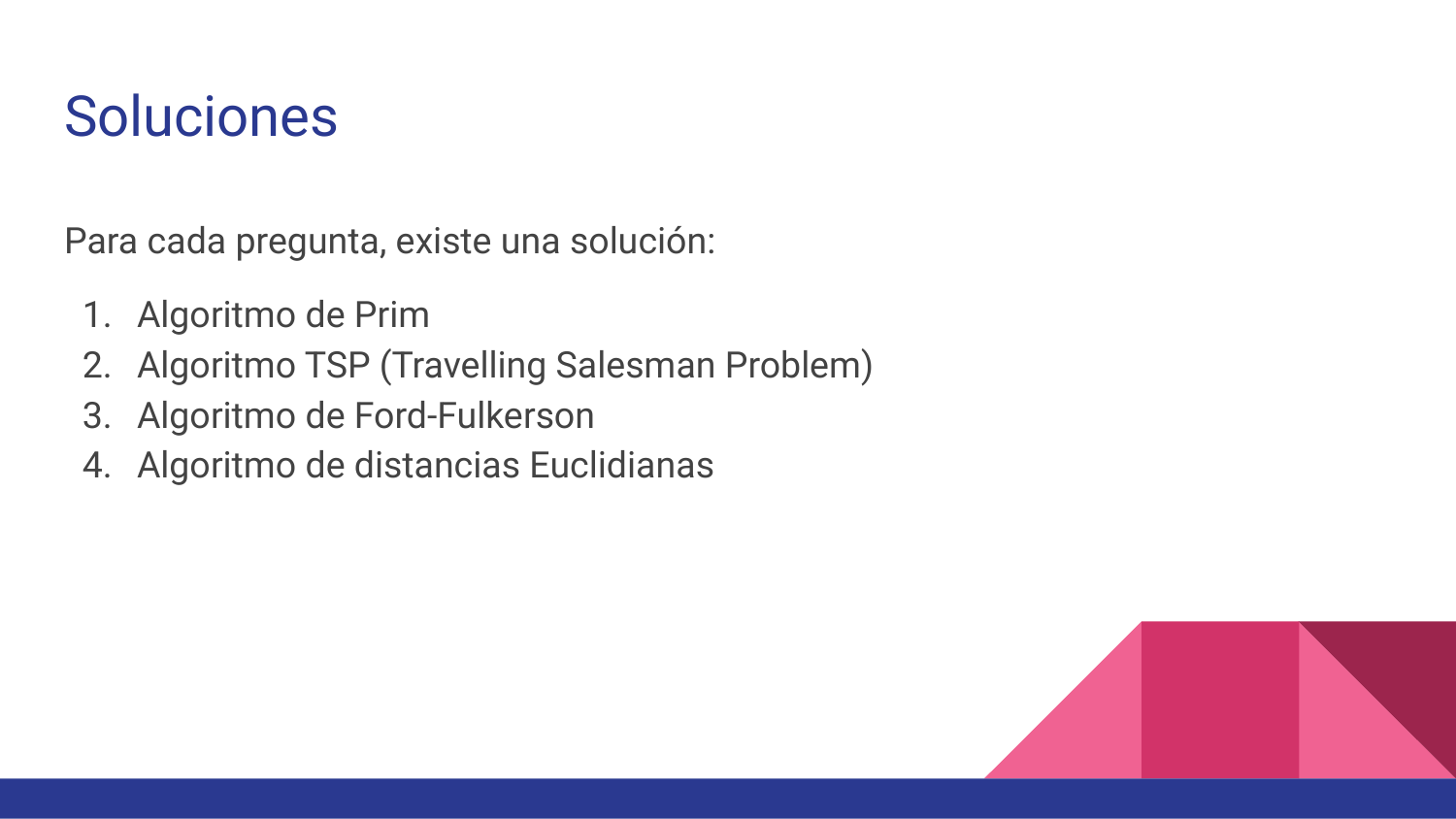

# Soluciones
Para cada pregunta, existe una solución:
Algoritmo de Prim
Algoritmo TSP (Travelling Salesman Problem)
Algoritmo de Ford-Fulkerson
Algoritmo de distancias Euclidianas